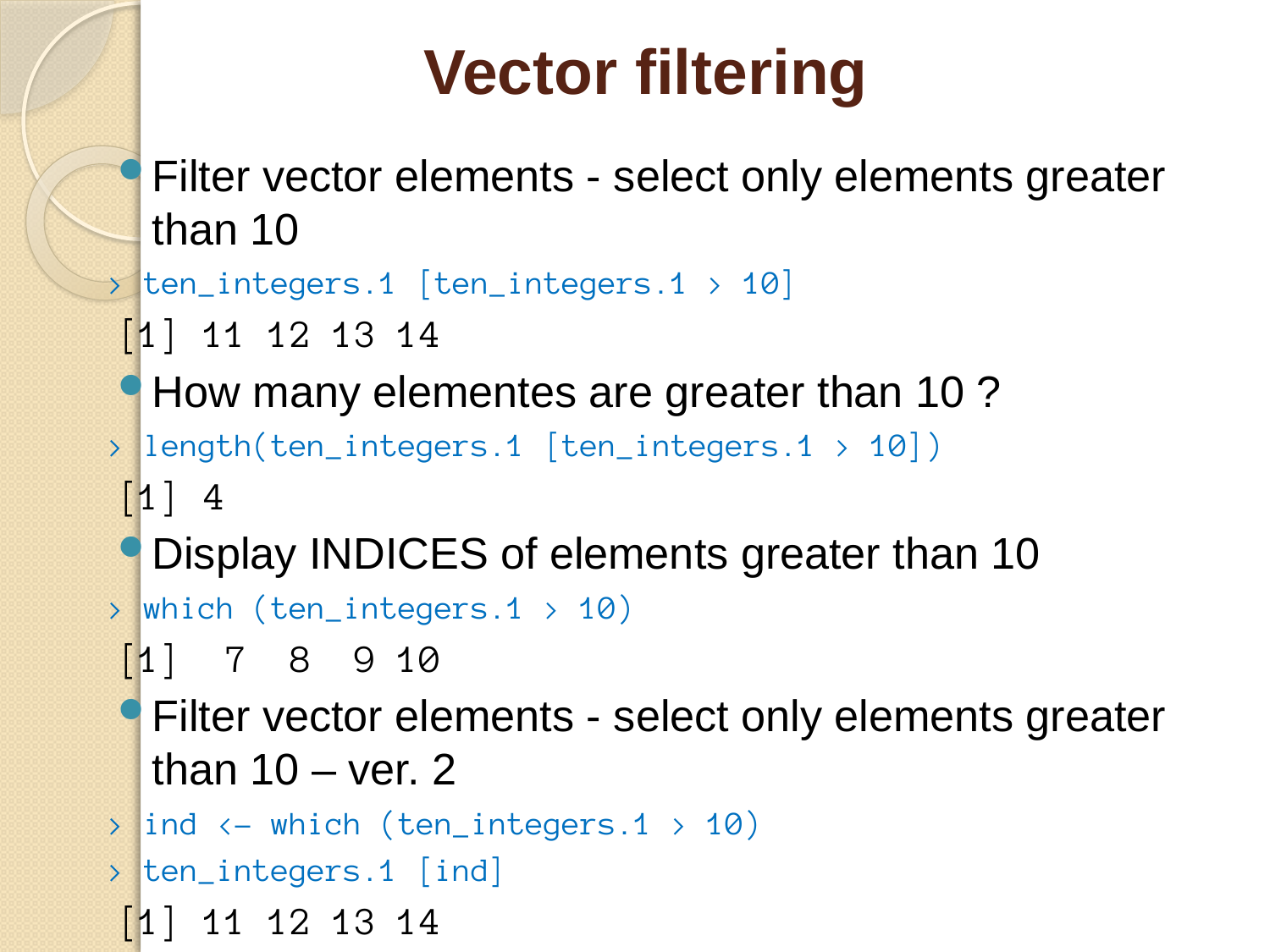

# Vector filtering
Filter vector elements - select only elements greater than 10
> ten_integers.1 [ten_integers.1 > 10]
[1] 11 12 13 14
How many elementes are greater than 10 ?
> length(ten_integers.1 [ten_integers.1 > 10])
[1] 4
Display INDICES of elements greater than 10
> which (ten_integers.1 > 10)
[1]  7  8  9 10
Filter vector elements - select only elements greater than 10 – ver. 2
> ind <- which (ten_integers.1 > 10)
> ten_integers.1 [ind]
[1] 11 12 13 14